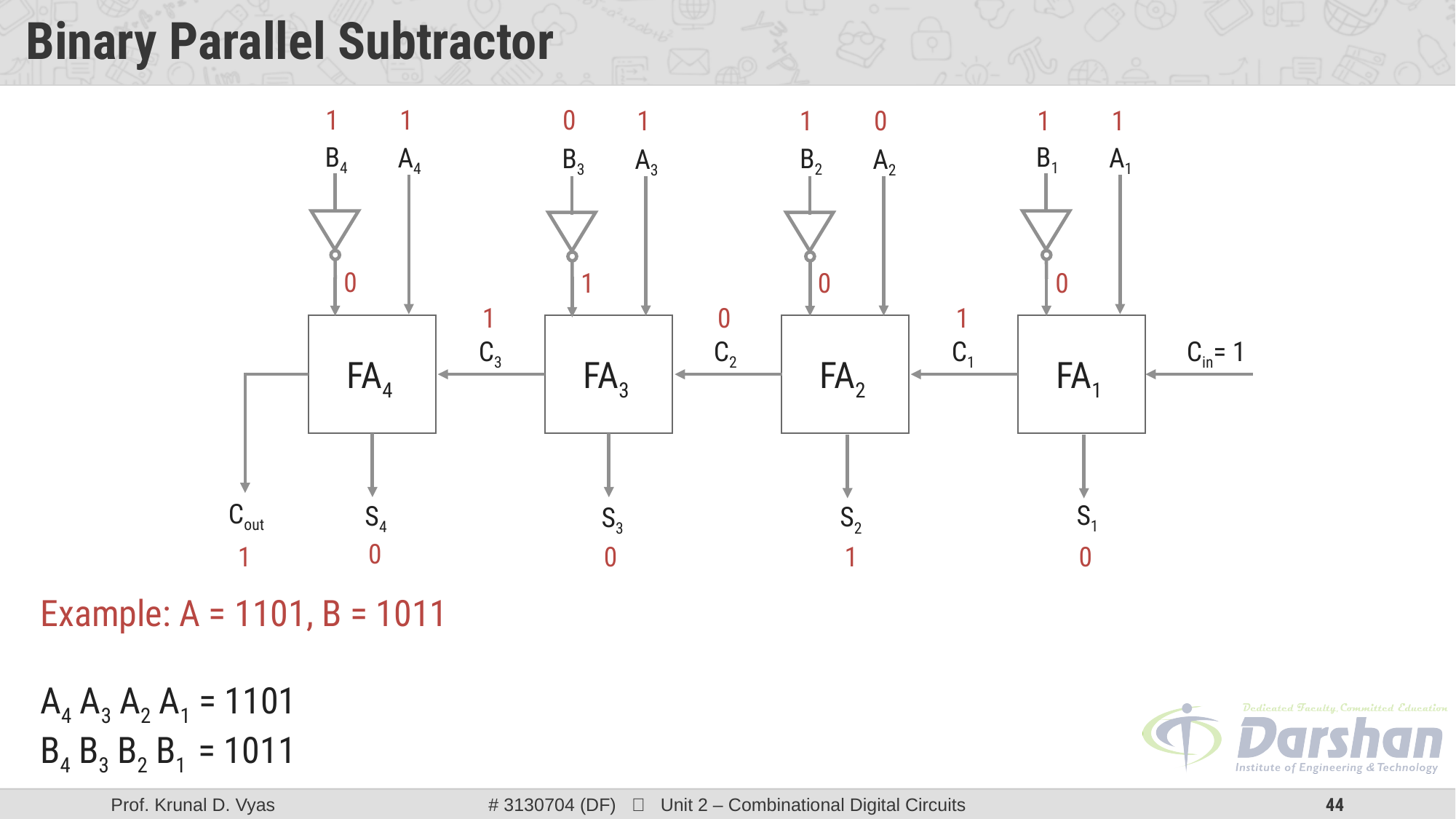

# Binary Parallel Subtractor
1
1
0
1
1
0
1
1
B4
A4

FA4
Cout
S4
B1
A1

FA1
C1
S1
Cin= 1
B3
A3

FA3
C3
S3
B2
A2

FA2
C2
S2
0
1
0
0
1
0
1
0
1
0
1
0
Example: A = 1101, B = 1011

A4 A3 A2 A1 = 1101
B4 B3 B2 B1  = 1011